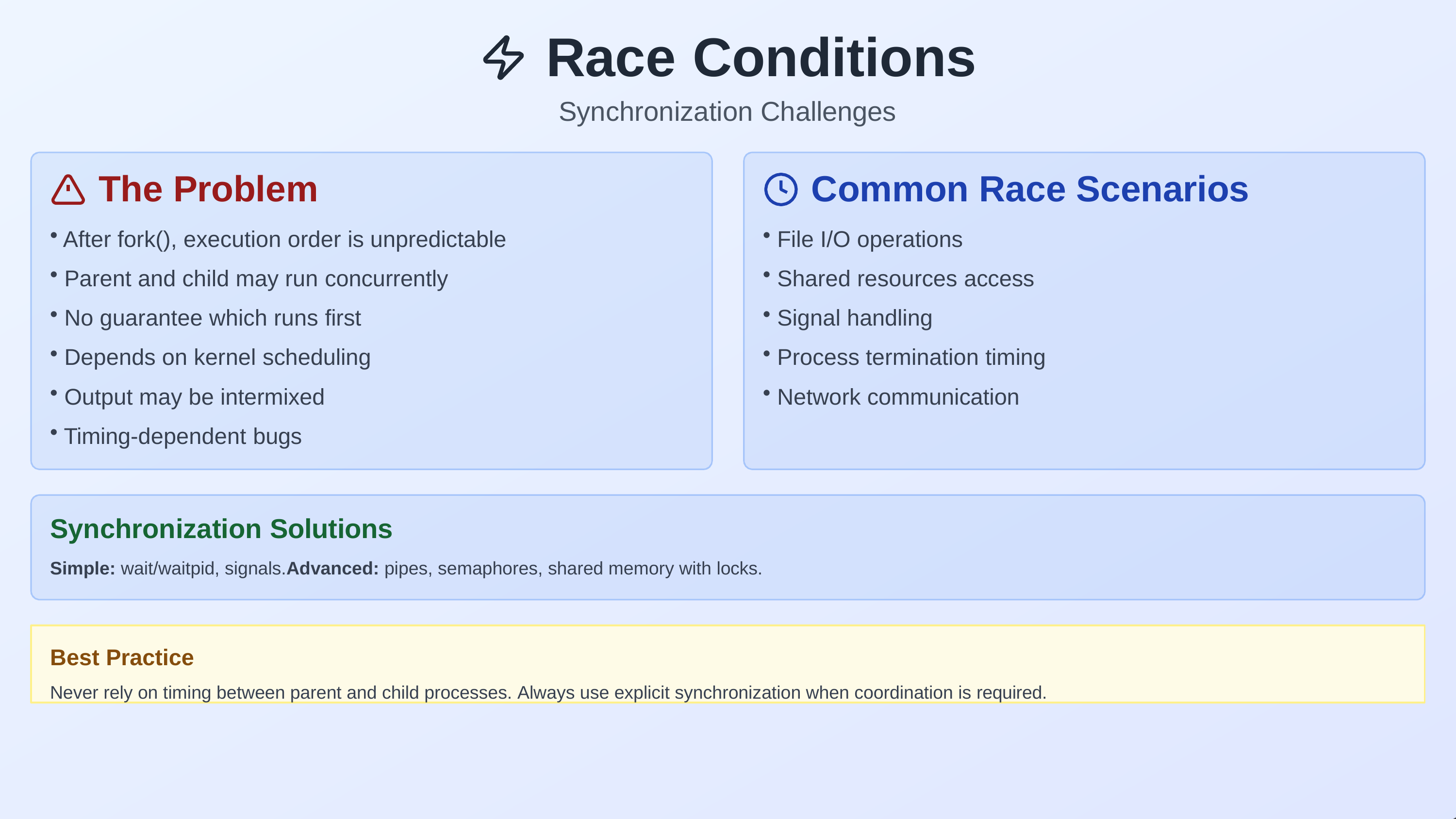

# Race	Conditions
Synchronization Challenges

The Problem
After fork(), execution order is unpredictable
Parent and child may run concurrently
No guarantee which runs first
Depends on kernel scheduling
Output may be intermixed
Timing-dependent bugs
Common Race Scenarios
File I/O operations
Shared resources access
Signal handling
Process termination timing
Network communication

Synchronization Solutions
Simple: wait/waitpid, signals.Advanced: pipes, semaphores, shared memory with locks.

Best Practice
Never rely on timing between parent and child processes. Always use explicit synchronization when coordination is required.